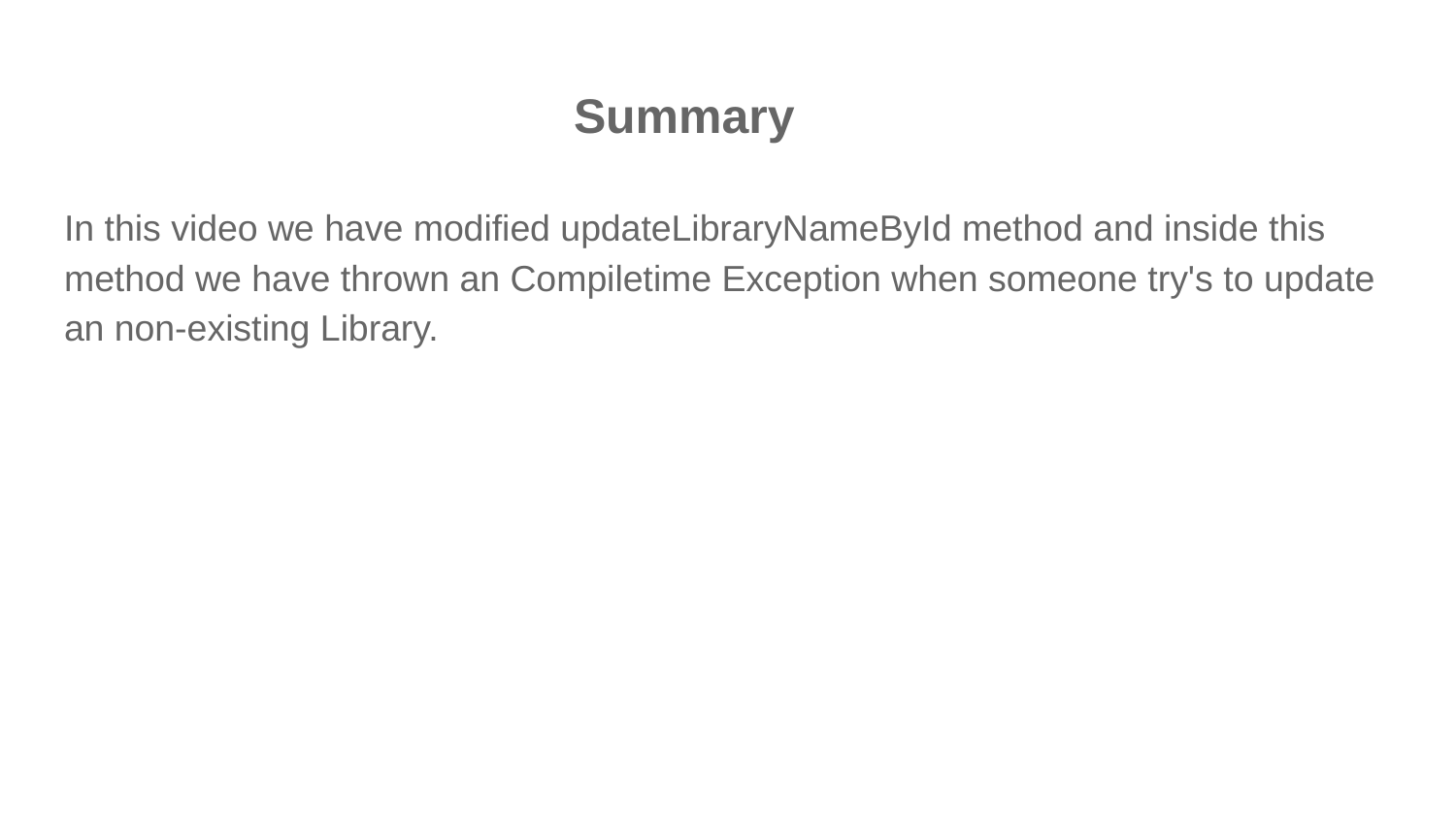

# Summary
In this video we have modified updateLibraryNameById method and inside this method we have thrown an Compiletime Exception when someone try's to update an non-existing Library.